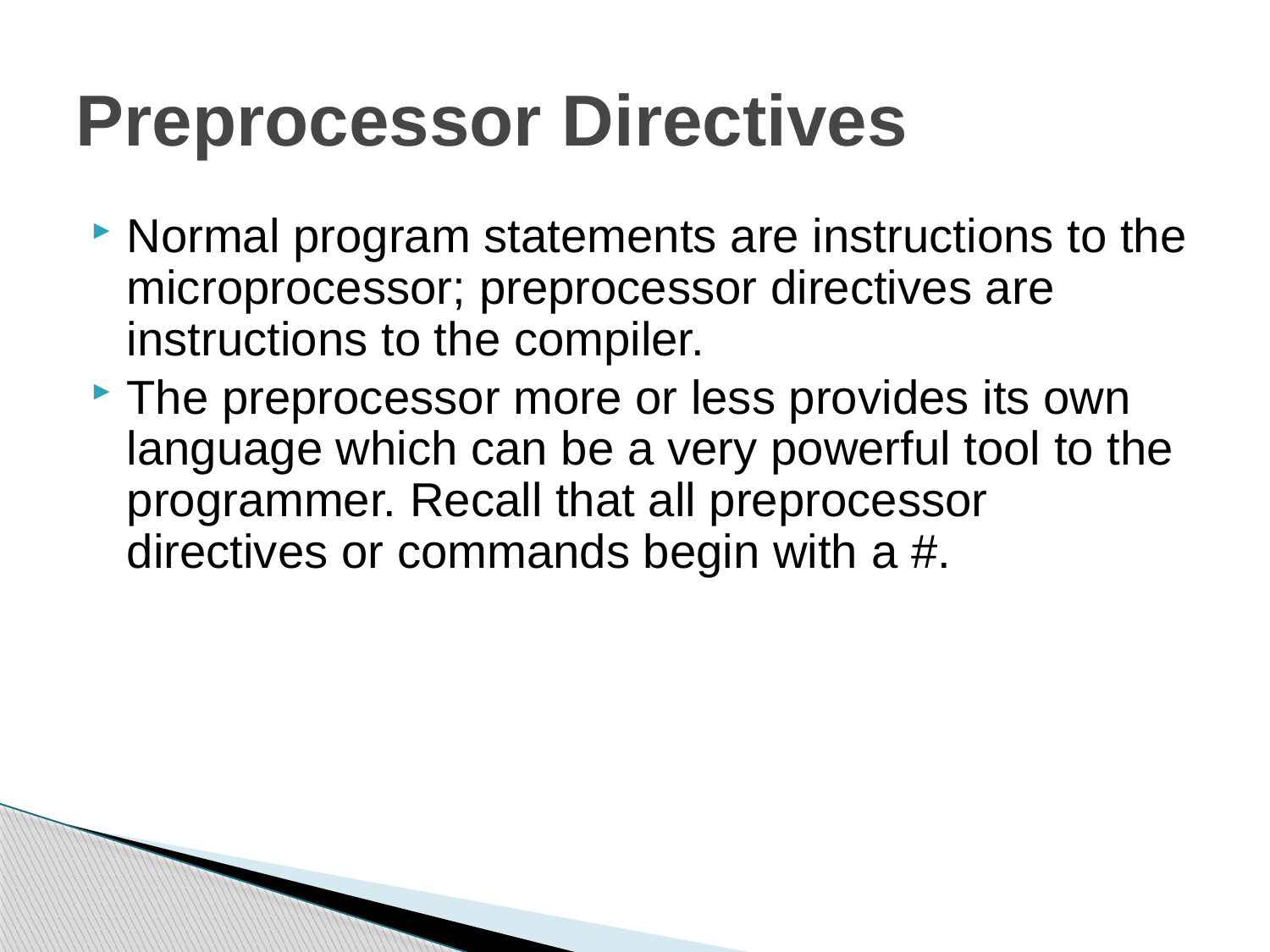

# Preprocessor Directives
Normal program statements are instructions to the microprocessor; preprocessor directives are instructions to the compiler.
The preprocessor more or less provides its own language which can be a very powerful tool to the programmer. Recall that all preprocessor directives or commands begin with a #.